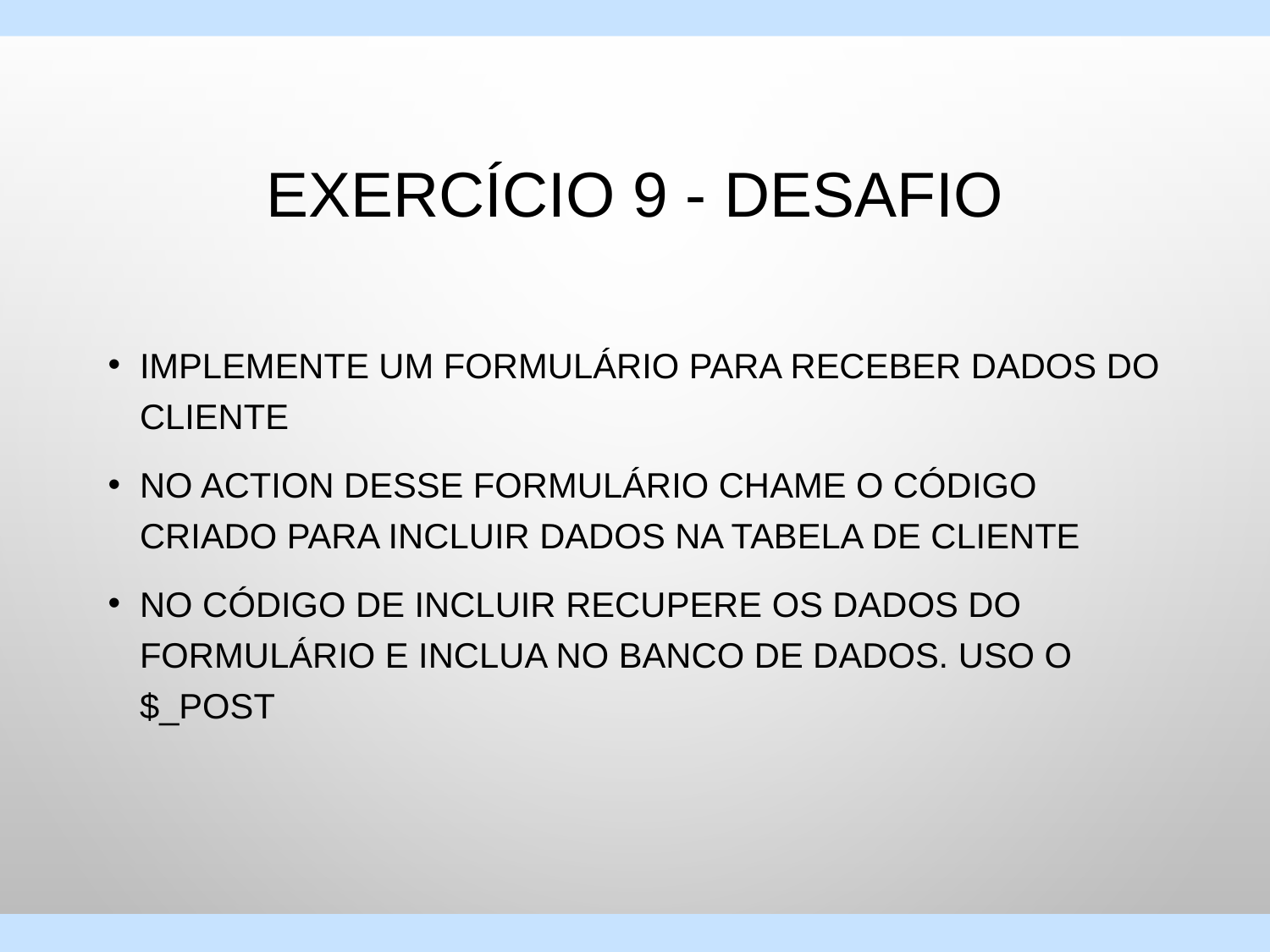

# Exercício 9 - Desafio
Implemente um formulário para receber dados do cliente
No action desse formulário chame o código criado para incluir dados na tabela de cliente
No código de incluir recupere os dados do formulário e inclua no banco de dados. Uso o $_POST